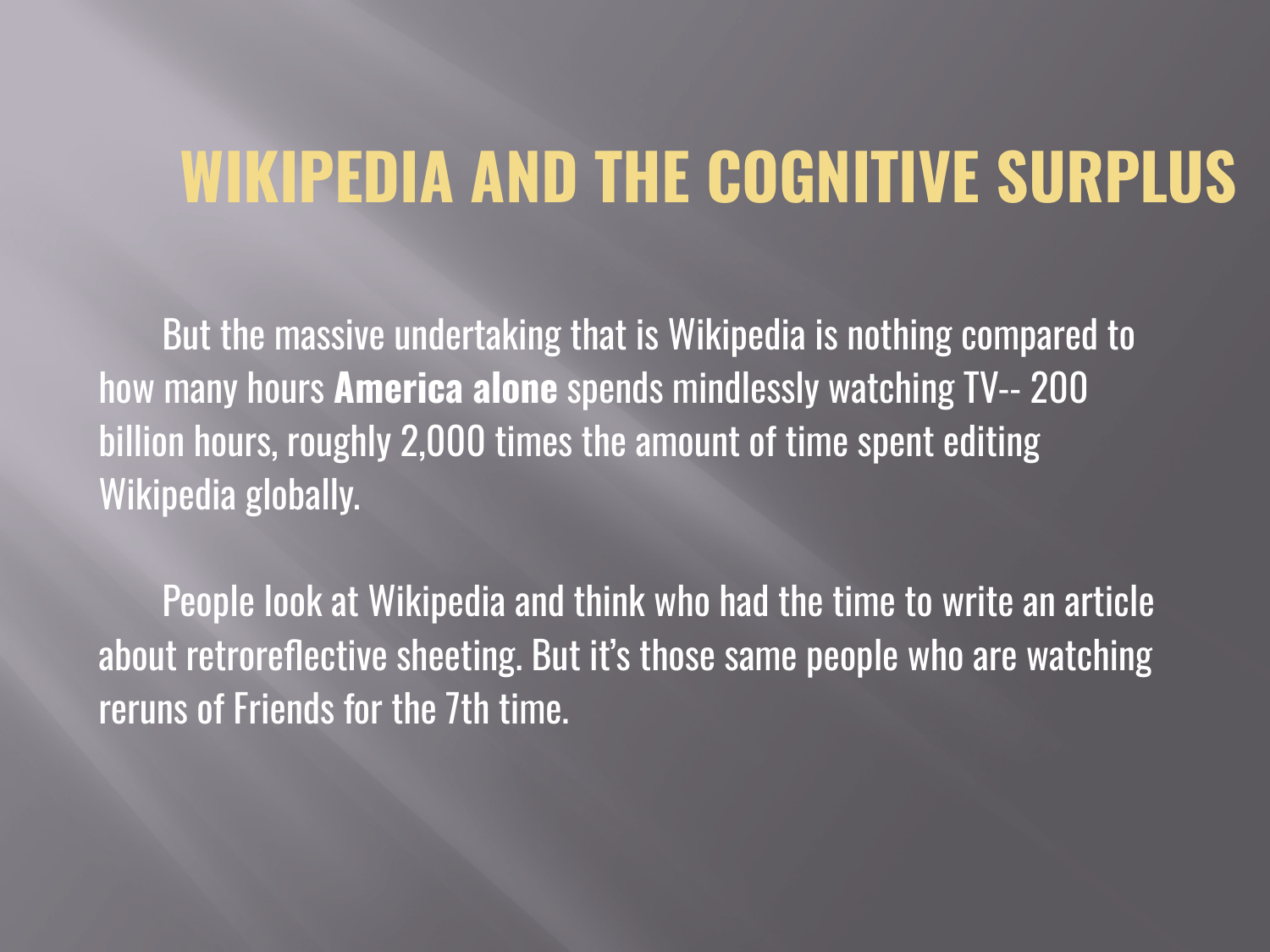

# WIKIPEDIA AND THE COGNITIVE SURPLUS

But the massive undertaking that is Wikipedia is nothing compared to how many hours America alone spends mindlessly watching TV-- 200 billion hours, roughly 2,000 times the amount of time spent editing Wikipedia globally.

People look at Wikipedia and think who had the time to write an article about retroreflective sheeting. But it’s those same people who are watching reruns of Friends for the 7th time.